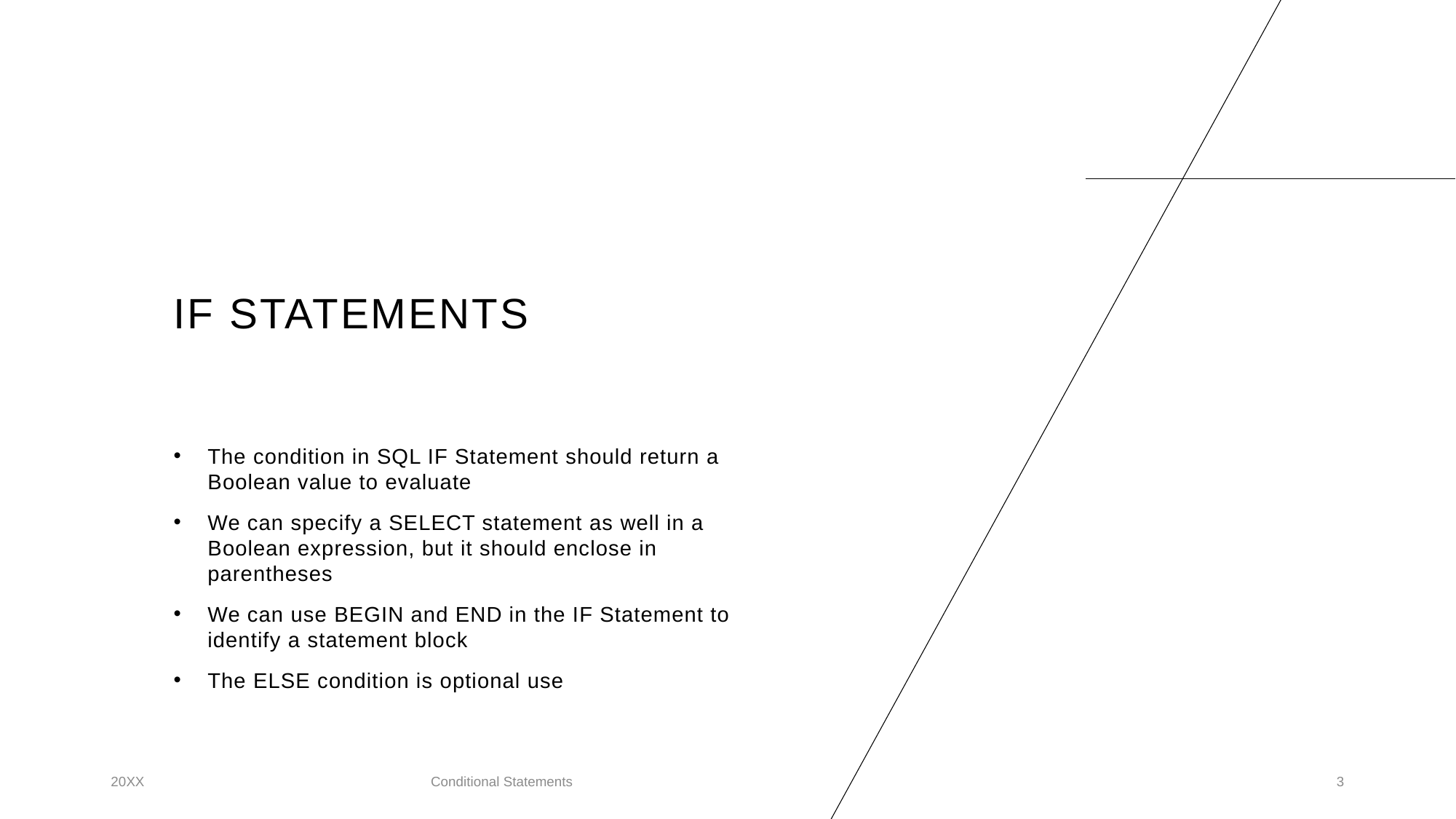

# If Statements
The condition in SQL IF Statement should return a Boolean value to evaluate
We can specify a SELECT statement as well in a Boolean expression, but it should enclose in parentheses
We can use BEGIN and END in the IF Statement to identify a statement block
The ELSE condition is optional use
20XX
Conditional Statements
3